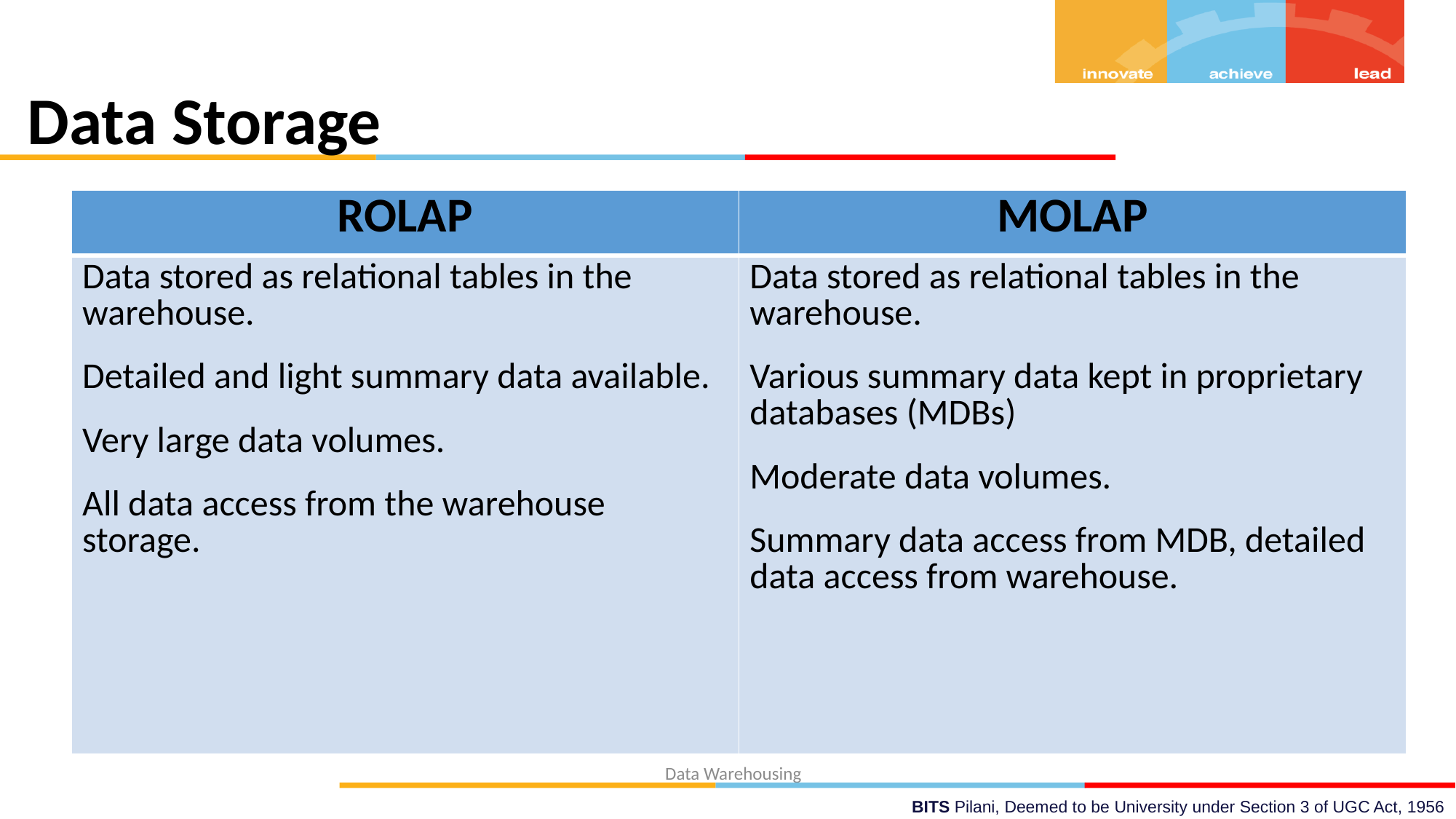

# Data Storage
| ROLAP | MOLAP |
| --- | --- |
| Data stored as relational tables in the warehouse. Detailed and light summary data available. Very large data volumes. All data access from the warehouse storage. | Data stored as relational tables in the warehouse. Various summary data kept in proprietary databases (MDBs) Moderate data volumes. Summary data access from MDB, detailed data access from warehouse. |